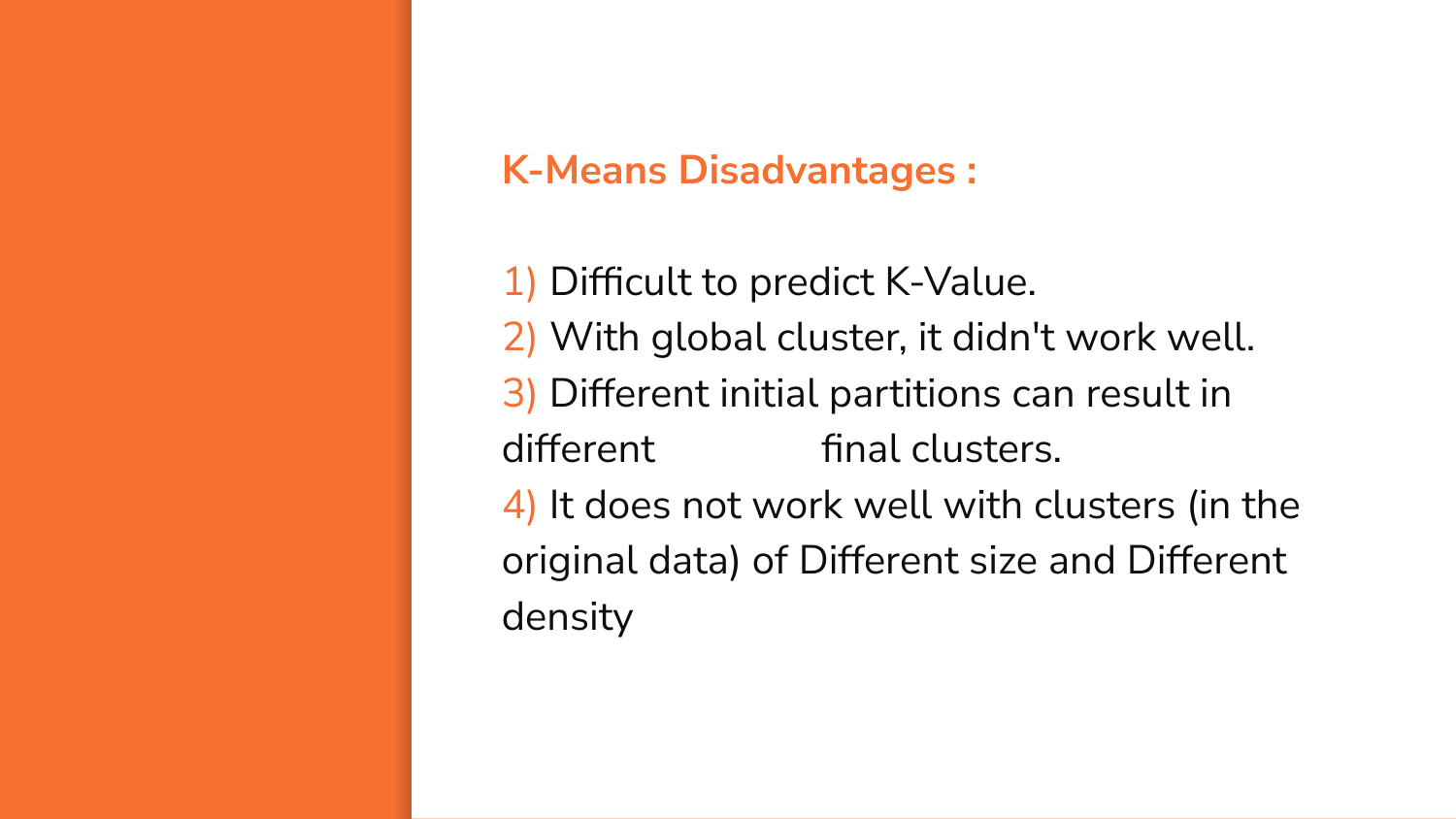

K-Means Disadvantages :
1) Difficult to predict K-Value.
2) With global cluster, it didn't work well.
3) Different initial partitions can result in different                final clusters.
4) It does not work well with clusters (in the original data) of Different size and Different density